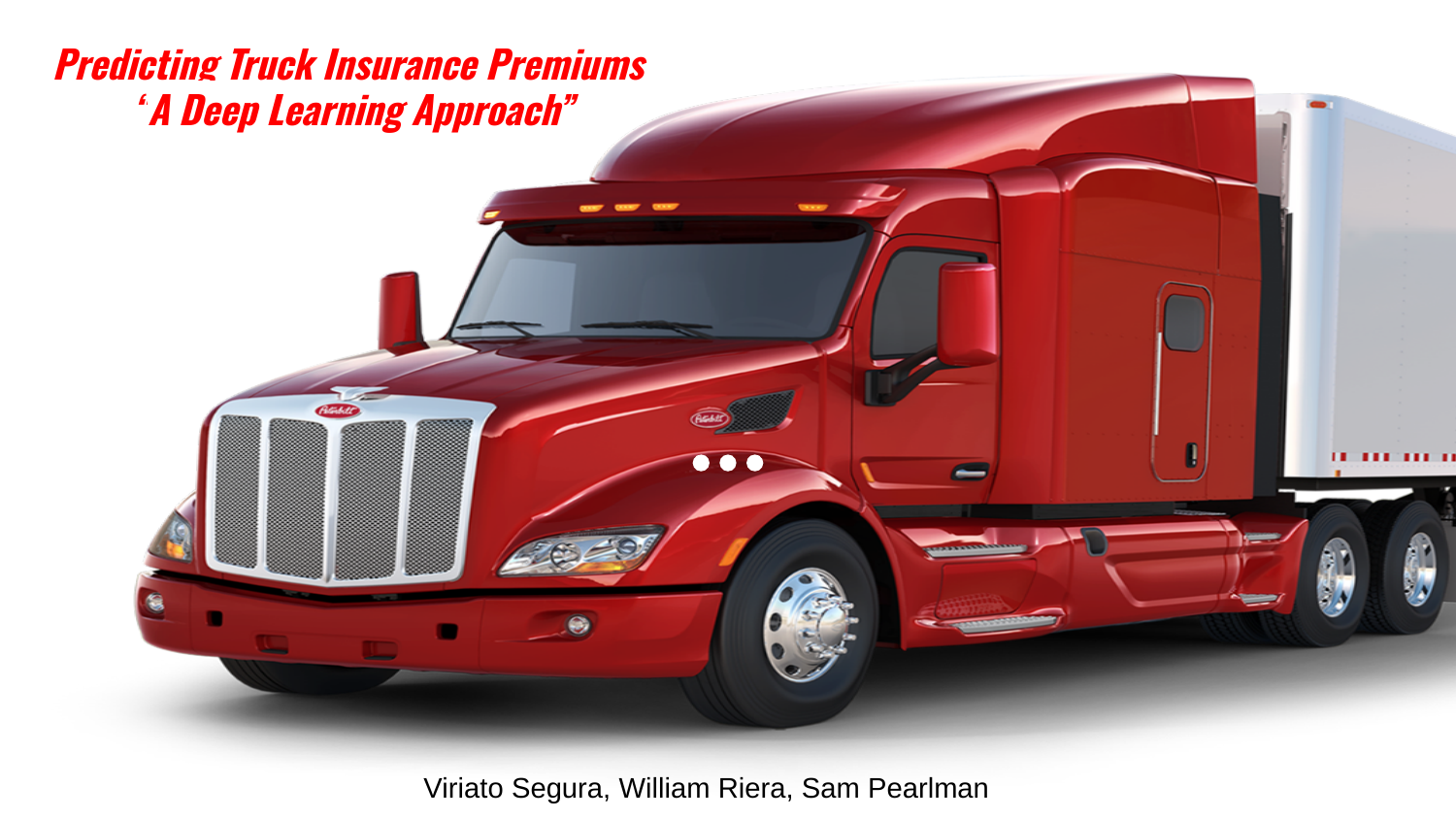

#
Insurance Premium Predictions
Predicting Truck Insurance Premiums
“A Deep Learning Approach”
Viriato Segura, William Riera, Sam Pearlman